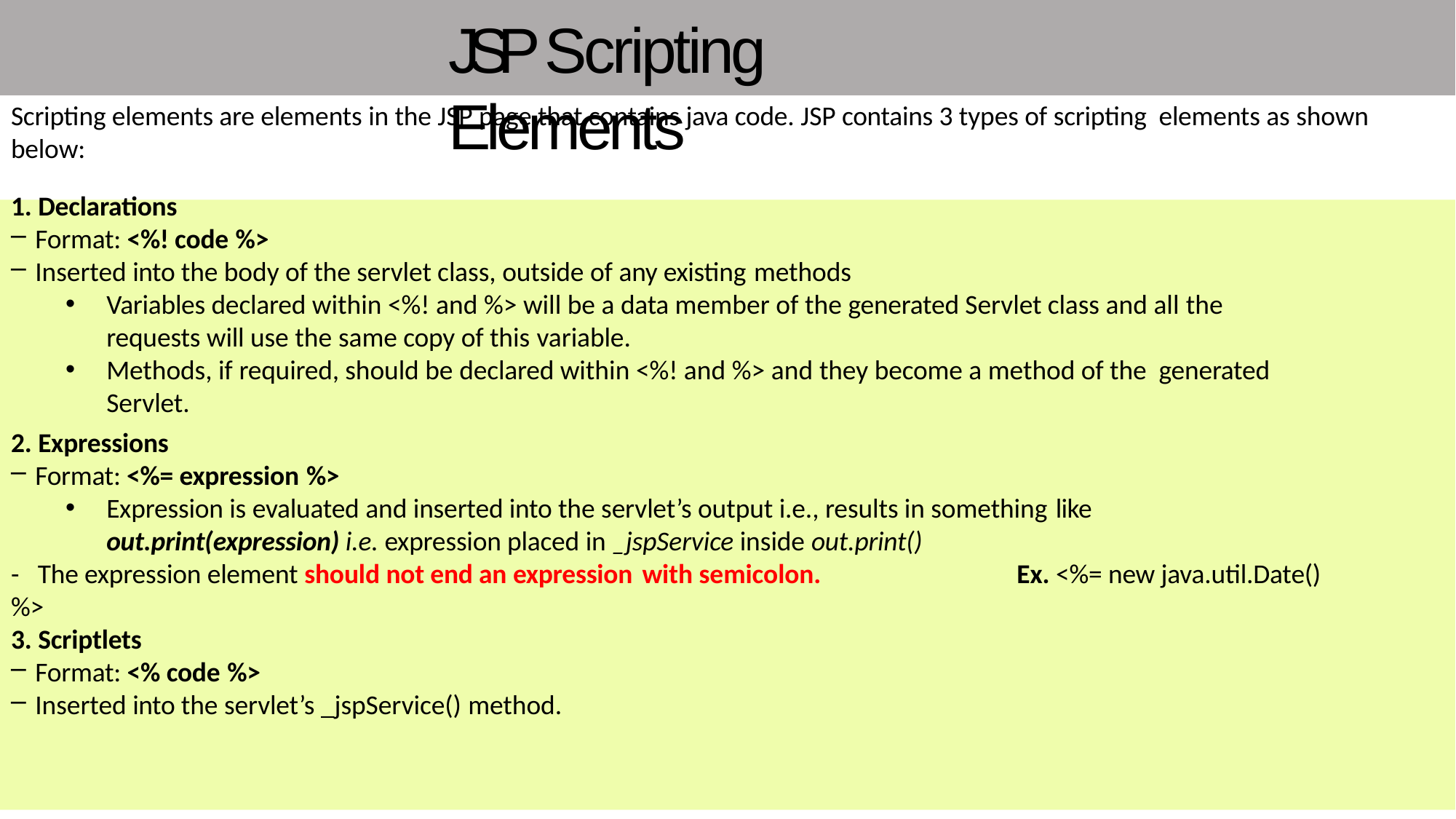

# JSP Scripting Elements
Scripting elements are elements in the JSP page that contains java code. JSP contains 3 types of scripting  elements as shown below:
1. Declarations
Format: <%! code %>
Inserted into the body of the servlet class, outside of any existing methods
Variables declared within <%! and %> will be a data member of the generated Servlet class and all the
requests will use the same copy of this variable.
Methods, if required, should be declared within <%! and %> and they become a method of the  generated Servlet.
2. Expressions
Format: <%= expression %>
Expression is evaluated and inserted into the servlet’s output i.e., results in something like
out.print(expression) i.e. expression placed in _jspService inside out.print()
-	The expression element should not end an expression with semicolon.	Ex. <%= new java.util.Date() %>
3. Scriptlets
Format: <% code %>
Inserted into the servlet’s _jspService() method.

7